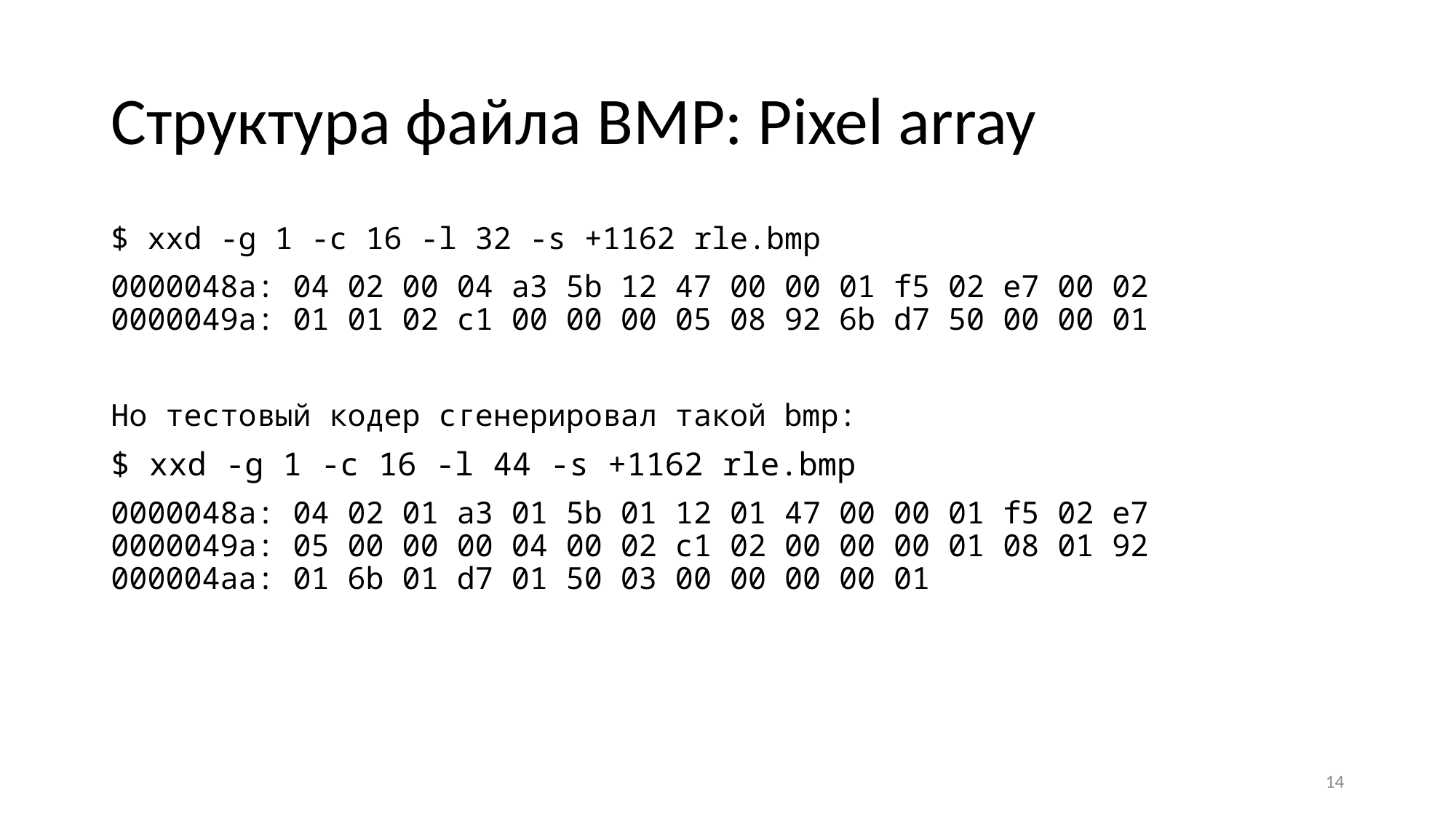

# Структура файла BMP: Pixel array
$ xxd -g 1 -c 16 -l 32 -s +1162 rle.bmp
0000048a: 04 02 00 04 a3 5b 12 47 00 00 01 f5 02 e7 00 02
0000049a: 01 01 02 c1 00 00 00 05 08 92 6b d7 50 00 00 01

Но тестовый кодер сгенерировал такой bmp:
$ xxd -g 1 -c 16 -l 44 -s +1162 rle.bmp
0000048a: 04 02 01 a3 01 5b 01 12 01 47 00 00 01 f5 02 e7
0000049a: 05 00 00 00 04 00 02 c1 02 00 00 00 01 08 01 92
000004aa: 01 6b 01 d7 01 50 03 00 00 00 00 01
14